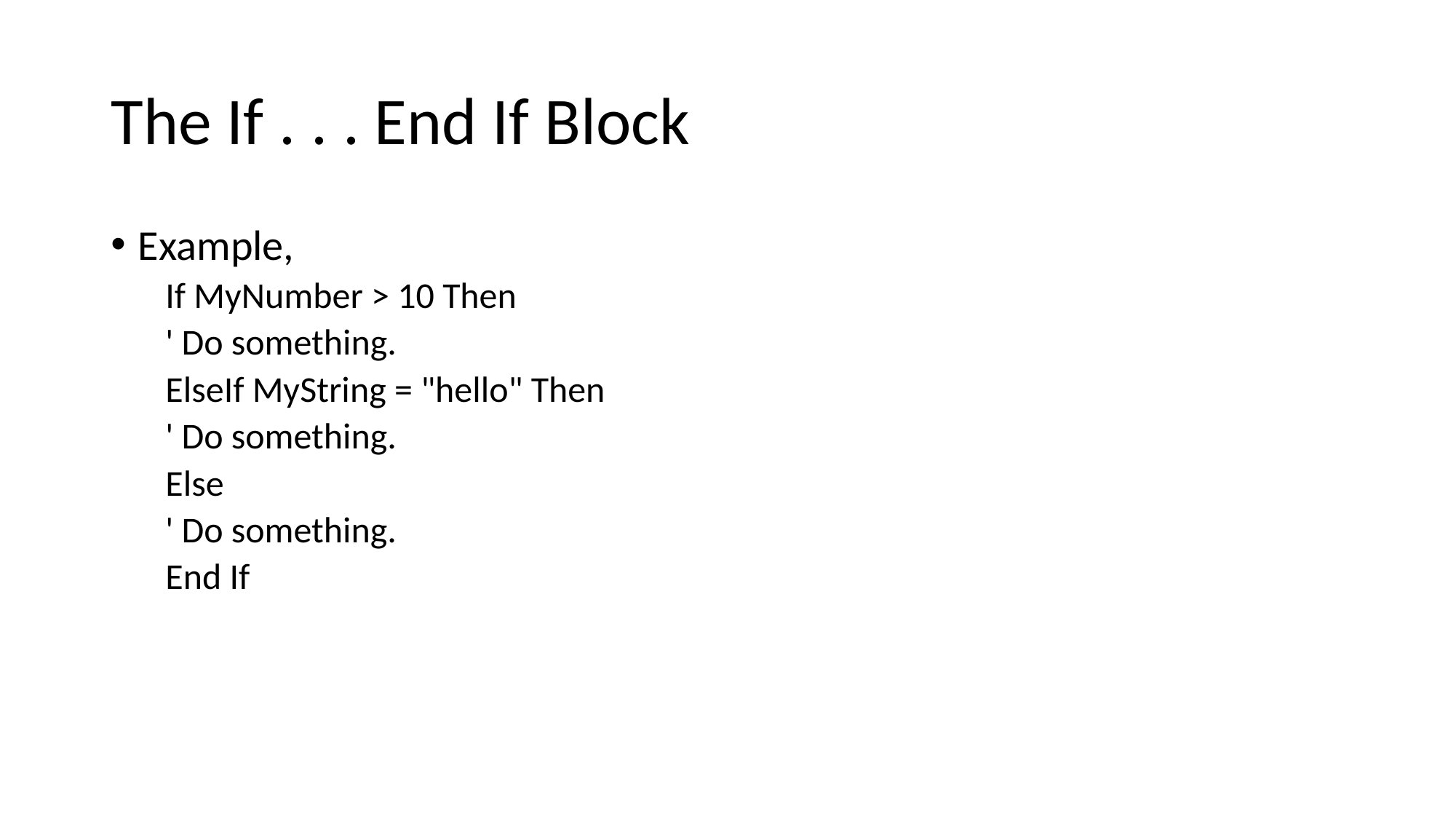

# The If . . . End If Block
Example,
If MyNumber > 10 Then
' Do something.
ElseIf MyString = "hello" Then
' Do something.
Else
' Do something.
End If